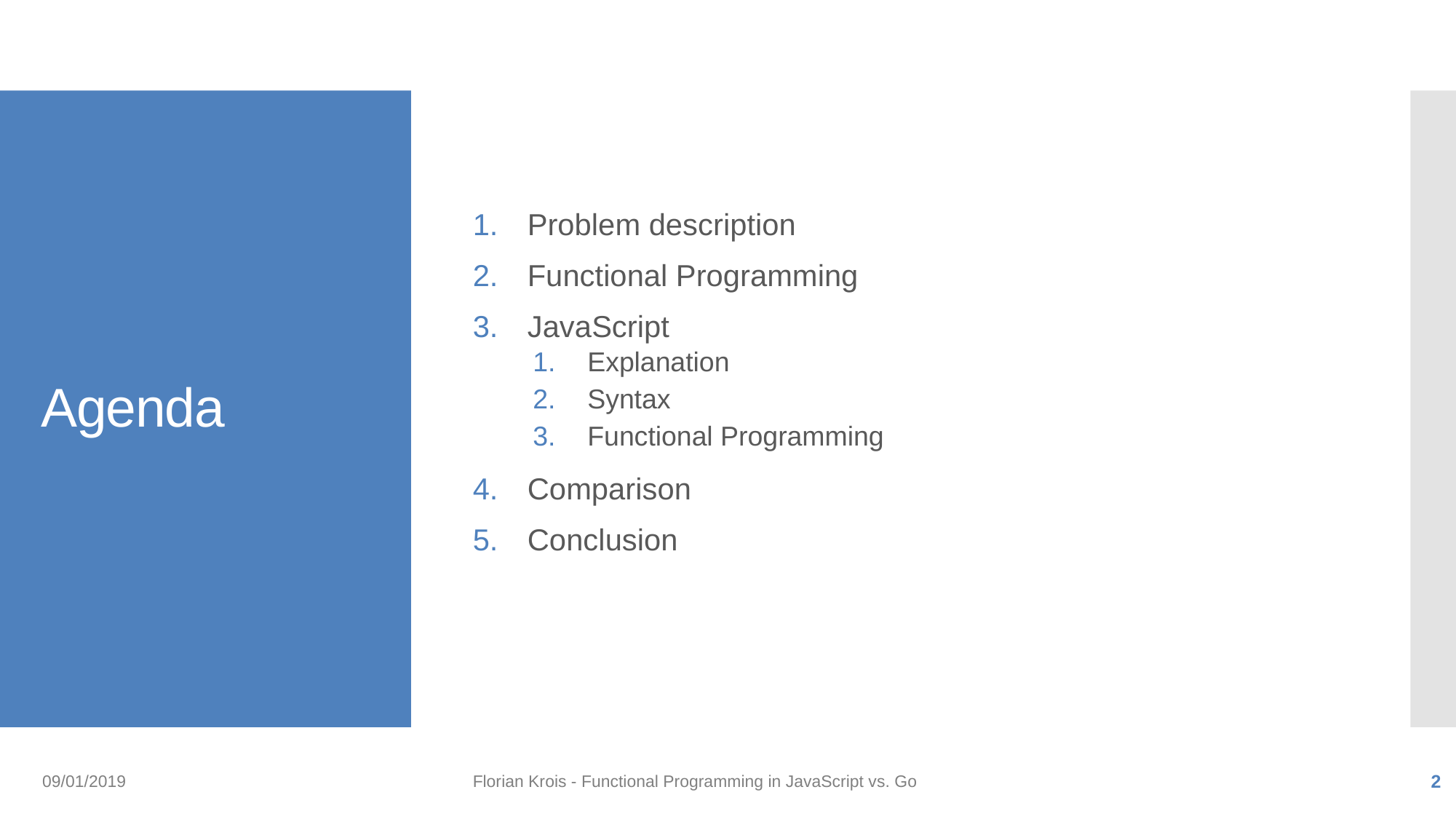

Problem description
Functional Programming
JavaScript
Explanation
Syntax
Functional Programming
Comparison
Conclusion

# Agenda
09/01/2019
Florian Krois - Functional Programming in JavaScript vs. Go
2